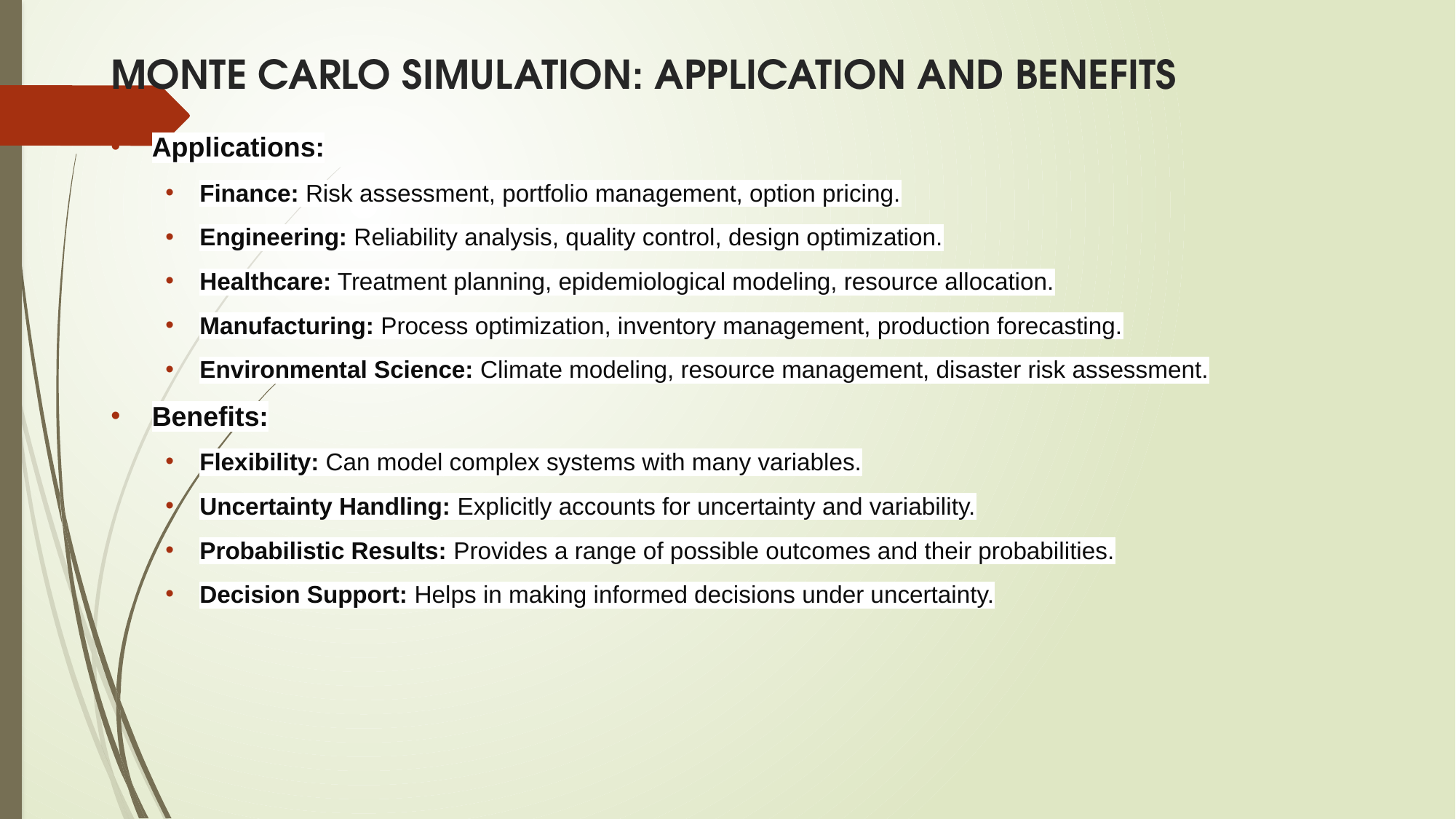

# MONTE CARLO SIMULATION: APPLICATION AND BENEFITS
Applications:
Finance: Risk assessment, portfolio management, option pricing.
Engineering: Reliability analysis, quality control, design optimization.
Healthcare: Treatment planning, epidemiological modeling, resource allocation.
Manufacturing: Process optimization, inventory management, production forecasting.
Environmental Science: Climate modeling, resource management, disaster risk assessment.
Benefits:
Flexibility: Can model complex systems with many variables.
Uncertainty Handling: Explicitly accounts for uncertainty and variability.
Probabilistic Results: Provides a range of possible outcomes and their probabilities.
Decision Support: Helps in making informed decisions under uncertainty.